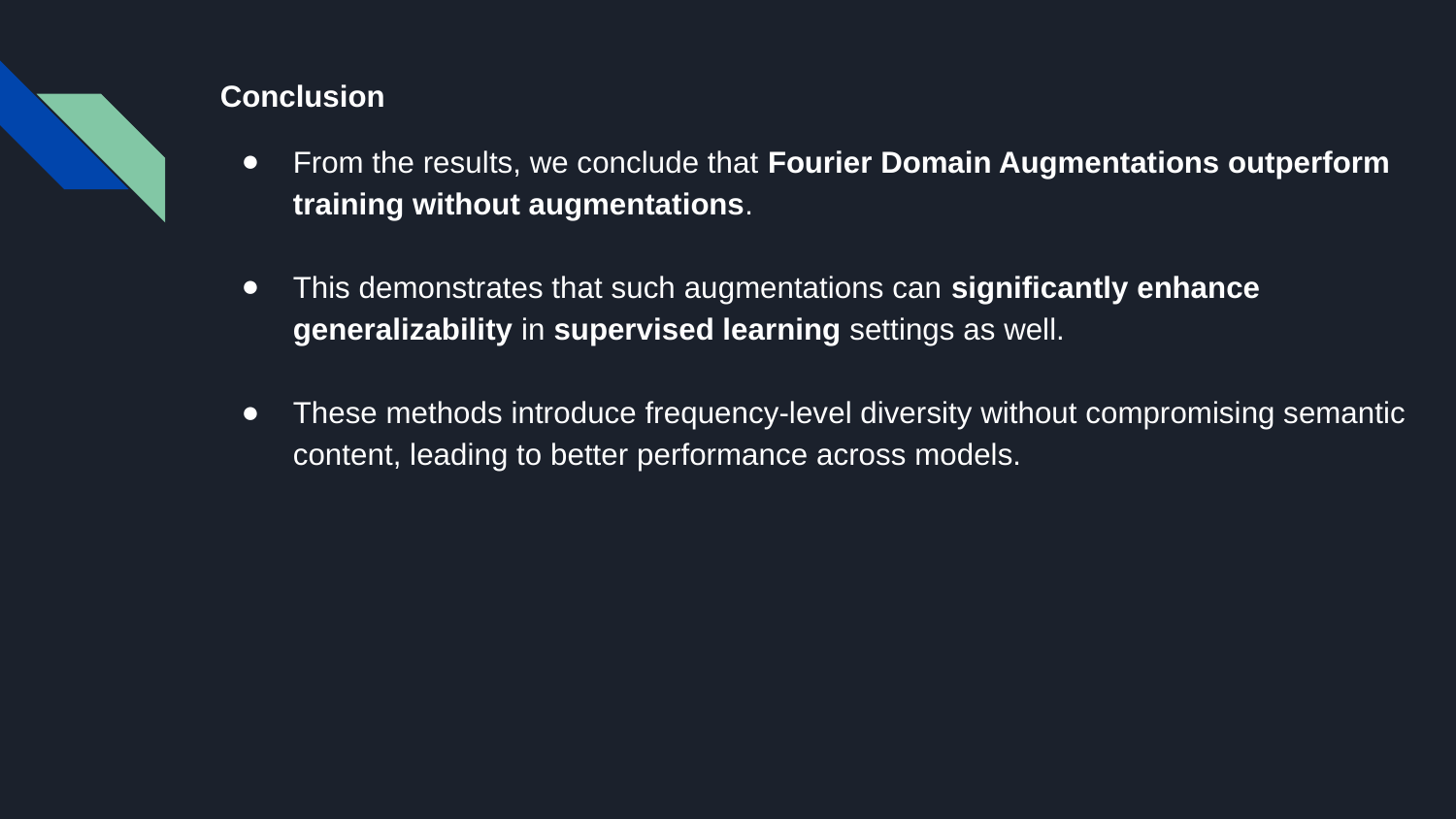

Conclusion
From the results, we conclude that Fourier Domain Augmentations outperform training without augmentations.
This demonstrates that such augmentations can significantly enhance generalizability in supervised learning settings as well.
These methods introduce frequency-level diversity without compromising semantic content, leading to better performance across models.